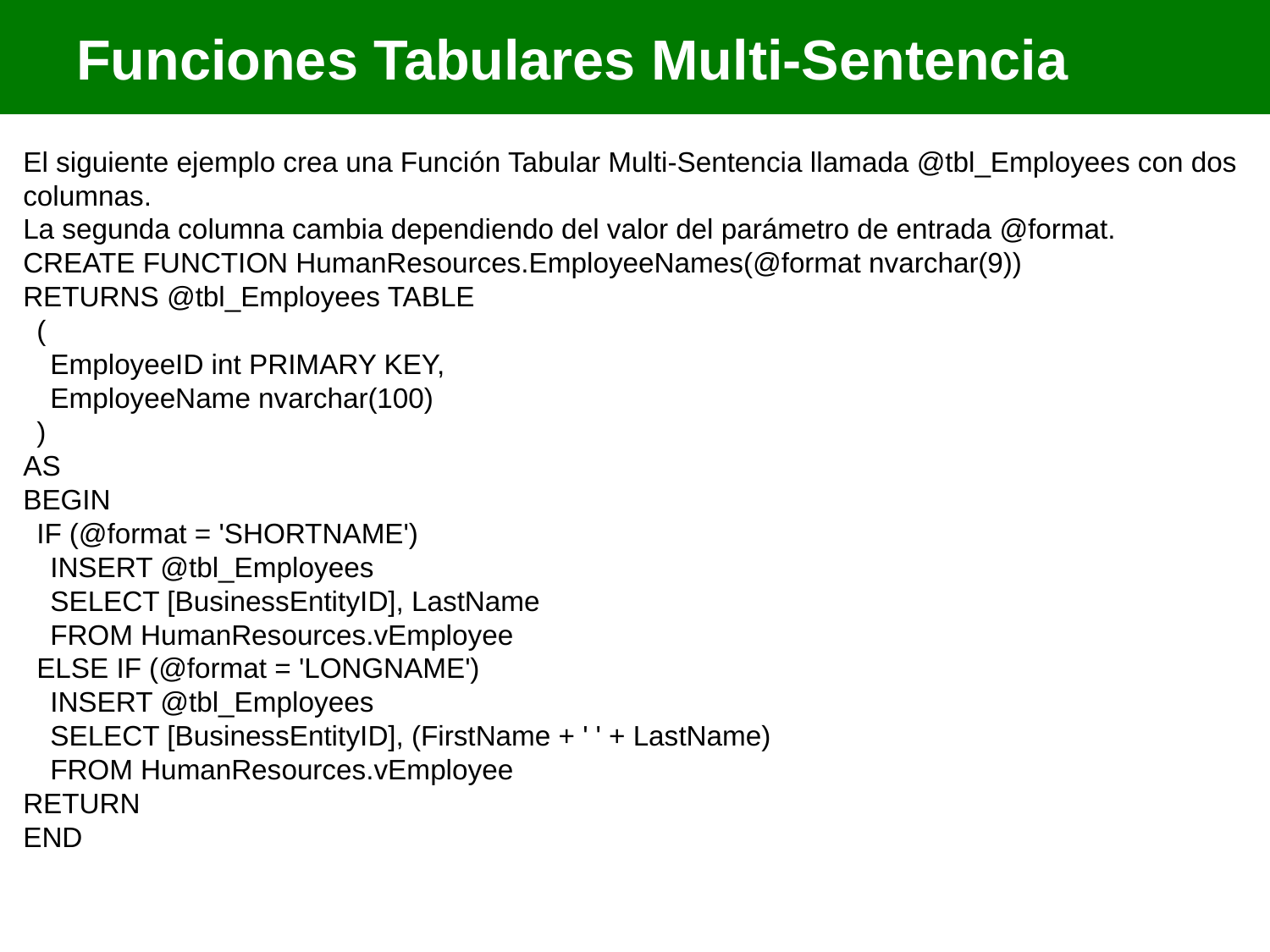

# Funciones Tabulares Multi-Sentencia
El siguiente ejemplo crea una Función Tabular Multi-Sentencia llamada @tbl_Employees con dos columnas.
La segunda columna cambia dependiendo del valor del parámetro de entrada @format.
CREATE FUNCTION HumanResources.EmployeeNames(@format nvarchar(9))
RETURNS @tbl_Employees TABLE
  (
    EmployeeID int PRIMARY KEY,
    EmployeeName nvarchar(100)
  )
AS
BEGIN
  IF (@format = 'SHORTNAME')
    INSERT @tbl_Employees
    SELECT [BusinessEntityID], LastName
    FROM HumanResources.vEmployee
  ELSE IF (@format = 'LONGNAME')
    INSERT @tbl_Employees
    SELECT [BusinessEntityID], (FirstName + ' ' + LastName)
    FROM HumanResources.vEmployee
RETURN
END